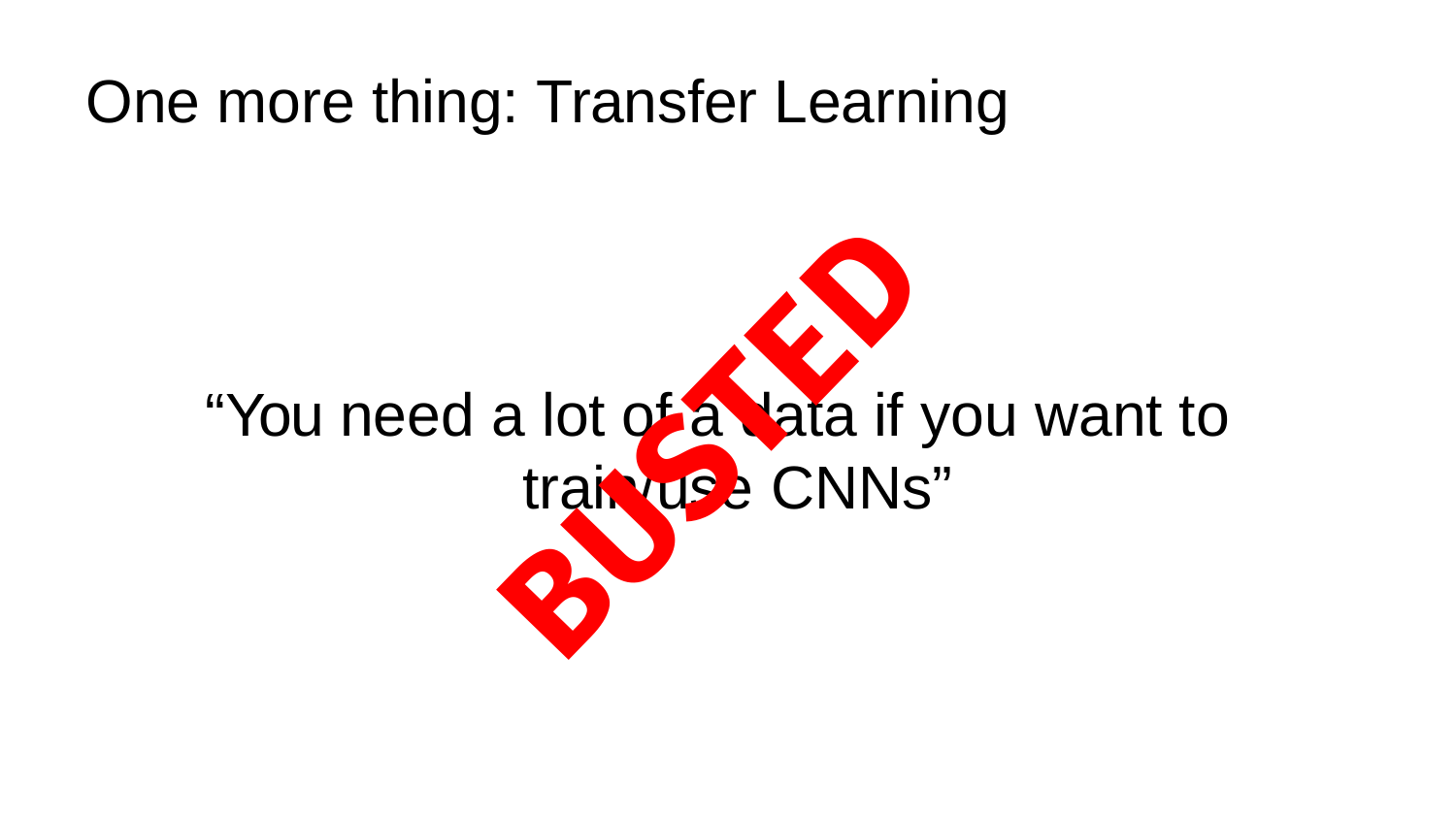

One more thing: Transfer Learning
BUSTED
“You need a lot of a data if you want to  train/use CNNs”